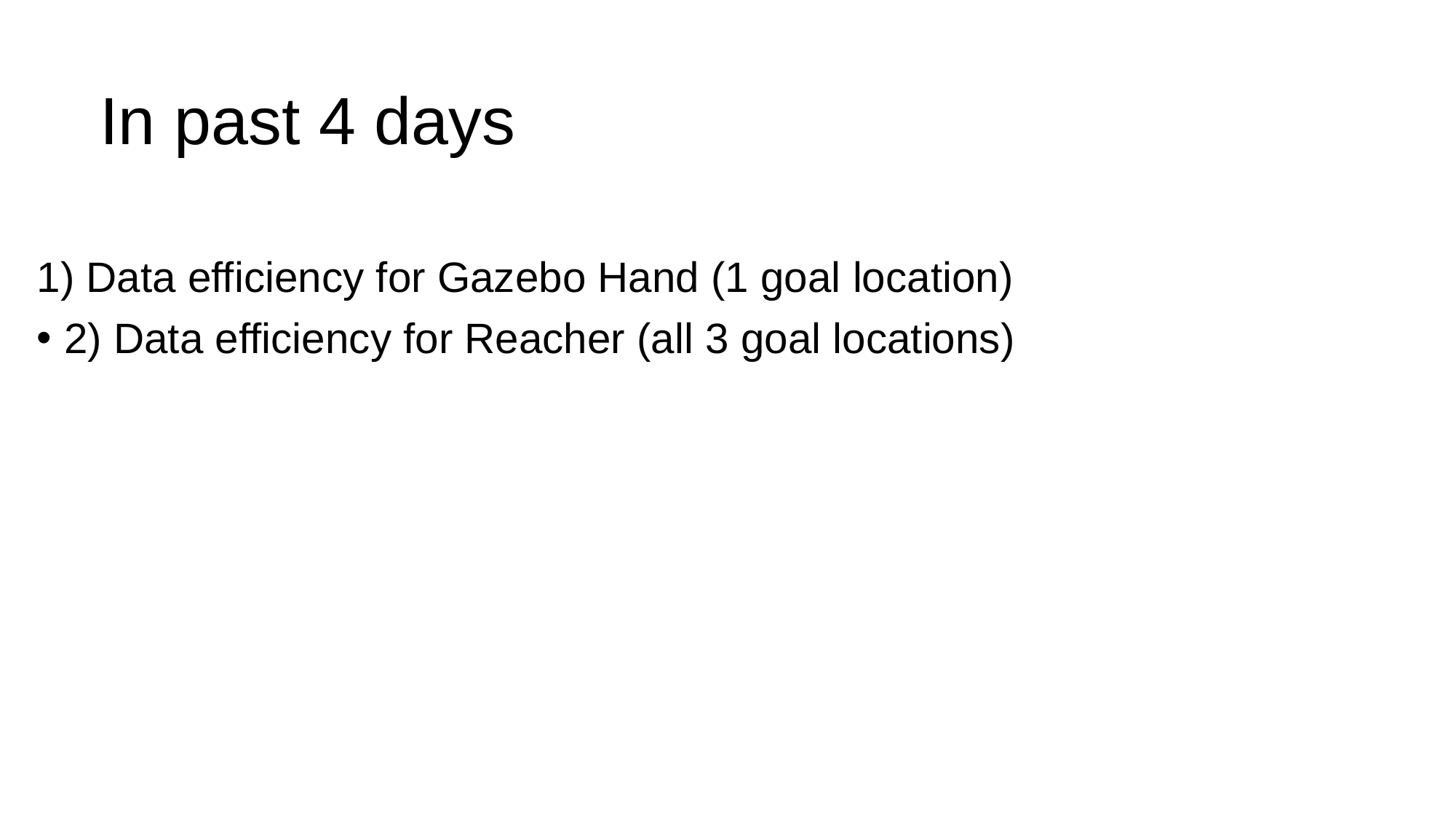

# In past 4 days
1) Data efficiency for Gazebo Hand (1 goal location)
2) Data efficiency for Reacher (all 3 goal locations)